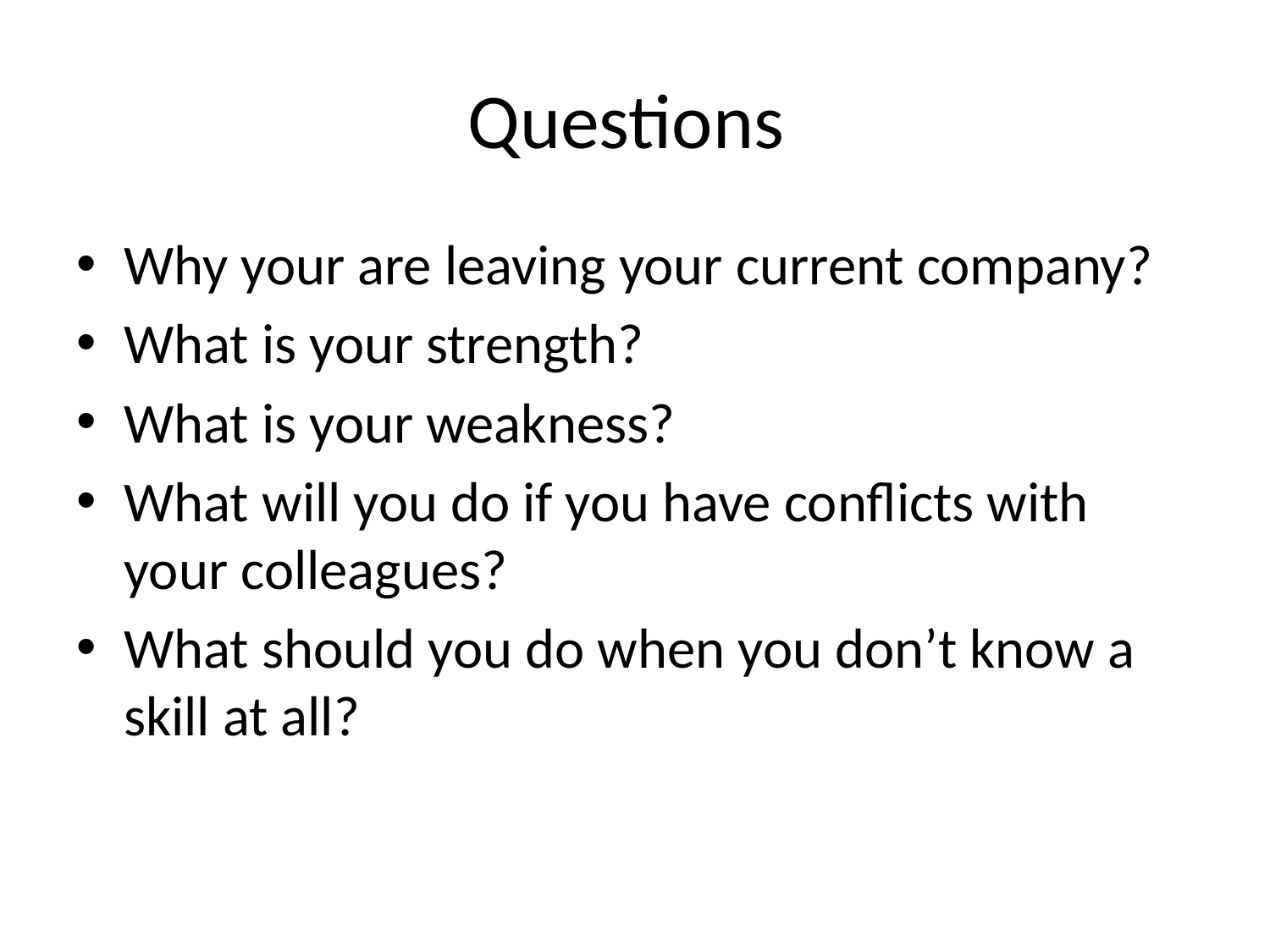

# Questions
Why your are leaving your current company?
What is your strength?
What is your weakness?
What will you do if you have conflicts with your colleagues?
What should you do when you don’t know a skill at all?